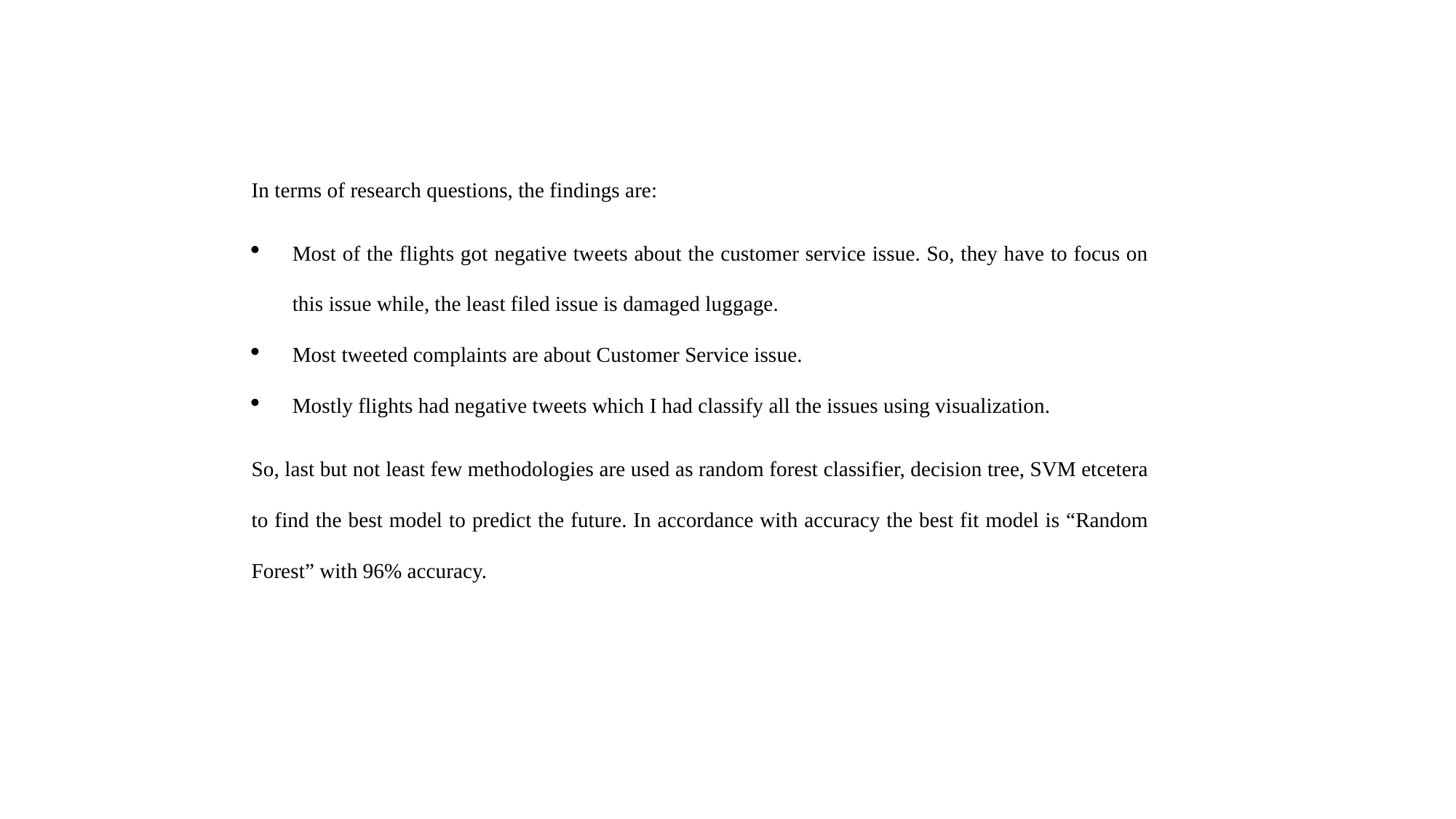

In terms of research questions, the findings are:
Most of the flights got negative tweets about the customer service issue. So, they have to focus on this issue while, the least filed issue is damaged luggage.
Most tweeted complaints are about Customer Service issue.
Mostly flights had negative tweets which I had classify all the issues using visualization.
So, last but not least few methodologies are used as random forest classifier, decision tree, SVM etcetera to find the best model to predict the future. In accordance with accuracy the best fit model is “Random Forest” with 96% accuracy.